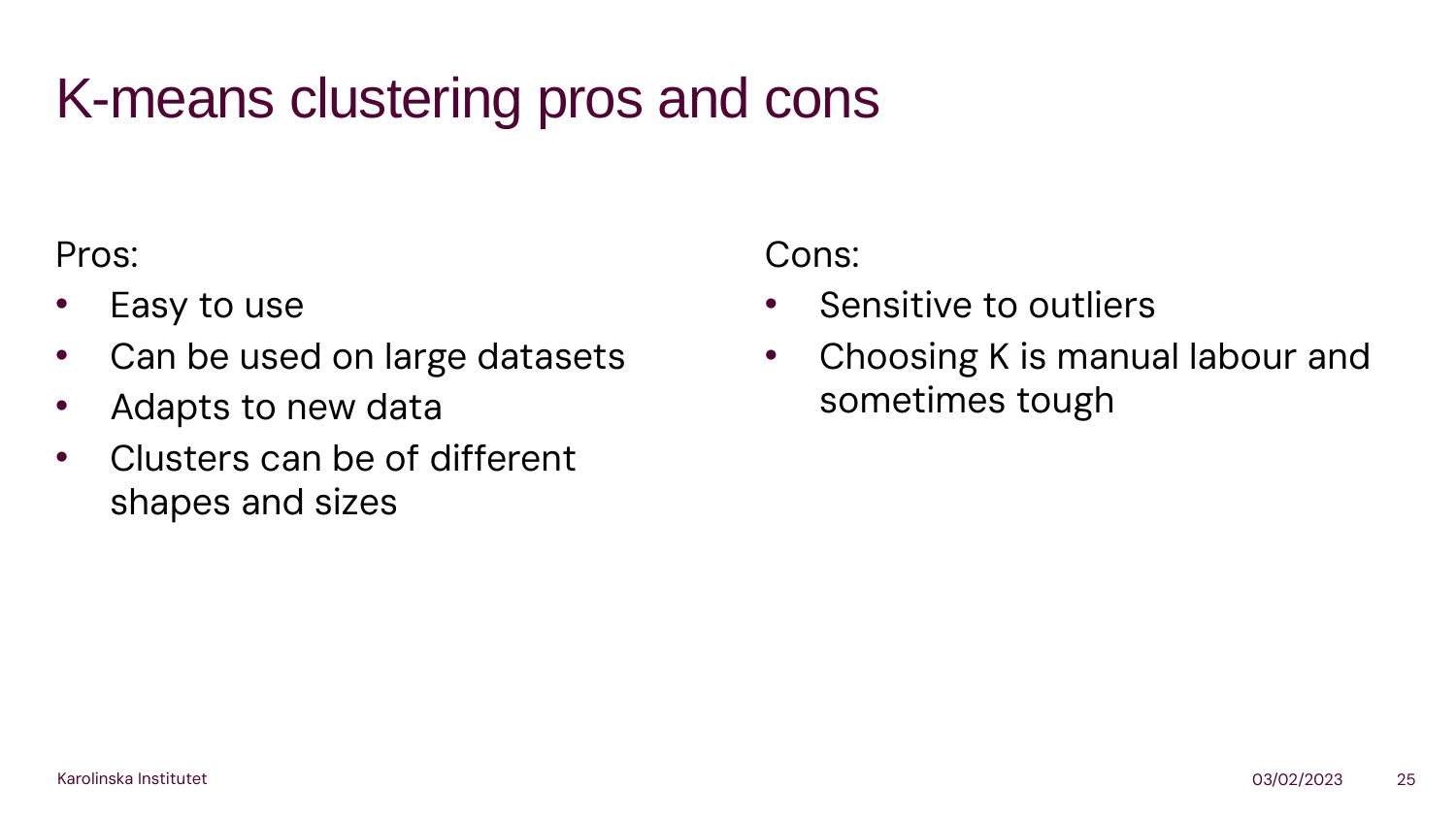

# K-means clustering pros and cons
Pros:
Easy to use
Can be used on large datasets
Adapts to new data
Clusters can be of different shapes and sizes
Cons:
Sensitive to outliers
Choosing K is manual labour and sometimes tough

03/02/2023
25
Karolinska Institutet